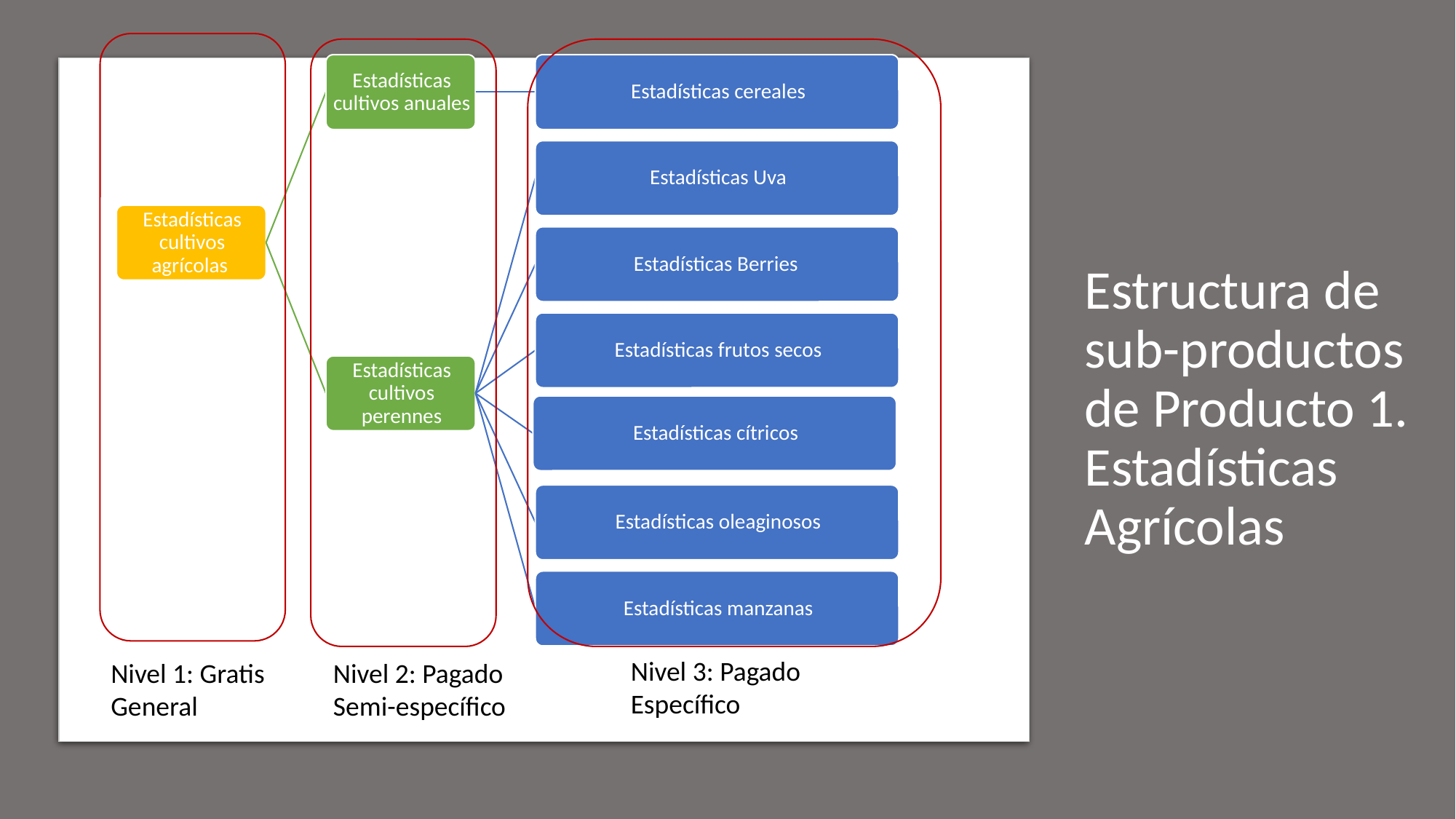

Estadísticas cultivos agrícolas

Estadísticas cultivos anuales

Estadísticas cereales

Estadísticas cultivos perennes

Estadísticas Uva

Estadísticas Berries

Estadísticas frutos secos

Estadísticas cítricos

Estadísticas oleaginosos

Estadísticas manzanas

# Estructura de  sub-productos de Producto 1. Estadísticas Agrícolas
Nivel 3: Pagado
Específico
Nivel 1: Gratis
General
Nivel 2: Pagado
Semi-específico